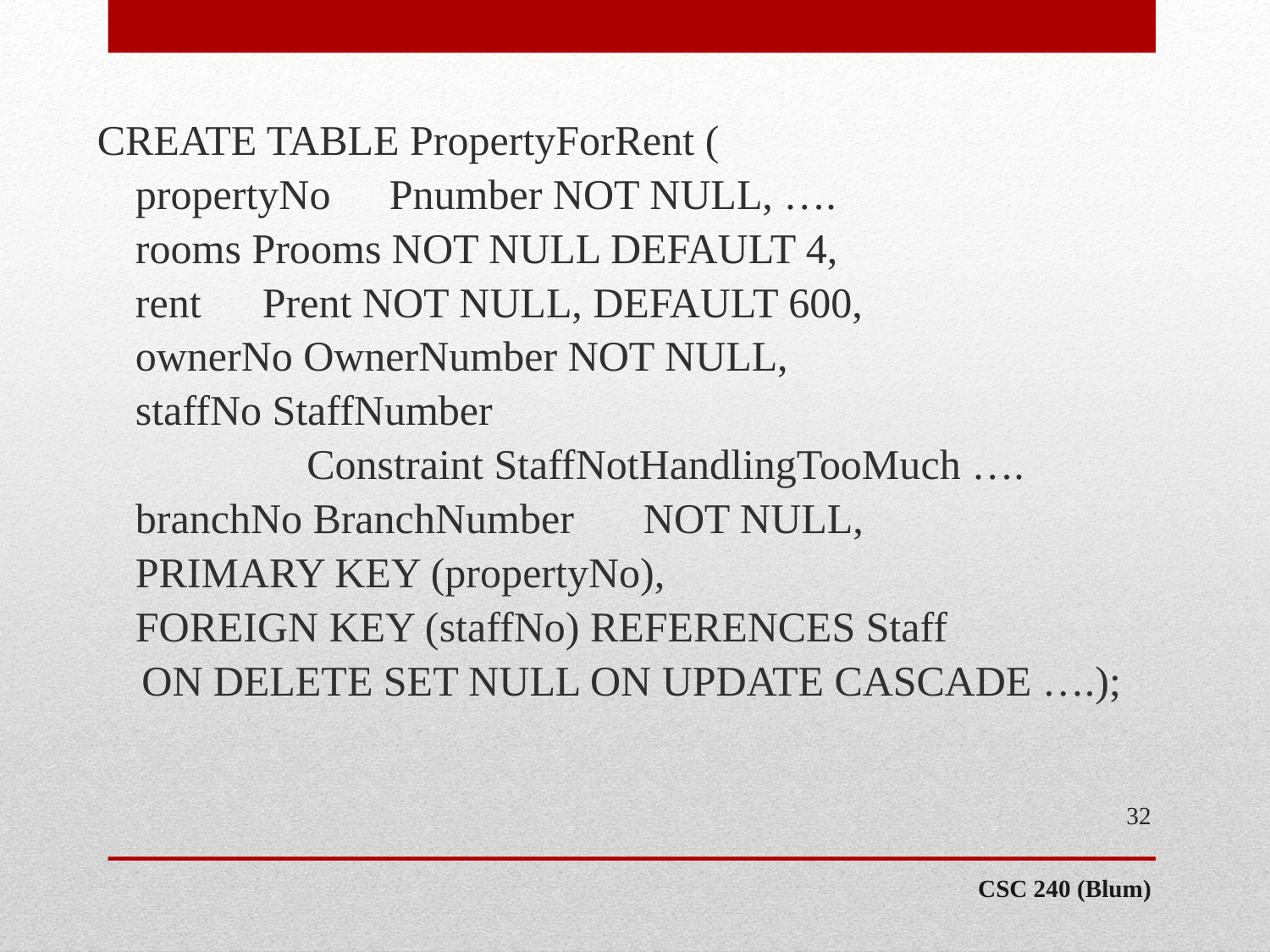

CREATE TABLE PropertyForRent (
	propertyNo	Pnumber NOT NULL, ….
	rooms Prooms NOT NULL DEFAULT 4,
	rent	Prent NOT NULL, DEFAULT 600,
	ownerNo OwnerNumber NOT NULL,
	staffNo StaffNumber
		Constraint StaffNotHandlingTooMuch ….
	branchNo BranchNumber	NOT NULL,
	PRIMARY KEY (propertyNo),
	FOREIGN KEY (staffNo) REFERENCES Staff
ON DELETE SET NULL ON UPDATE CASCADE ….);

32
CSC 240 (Blum)